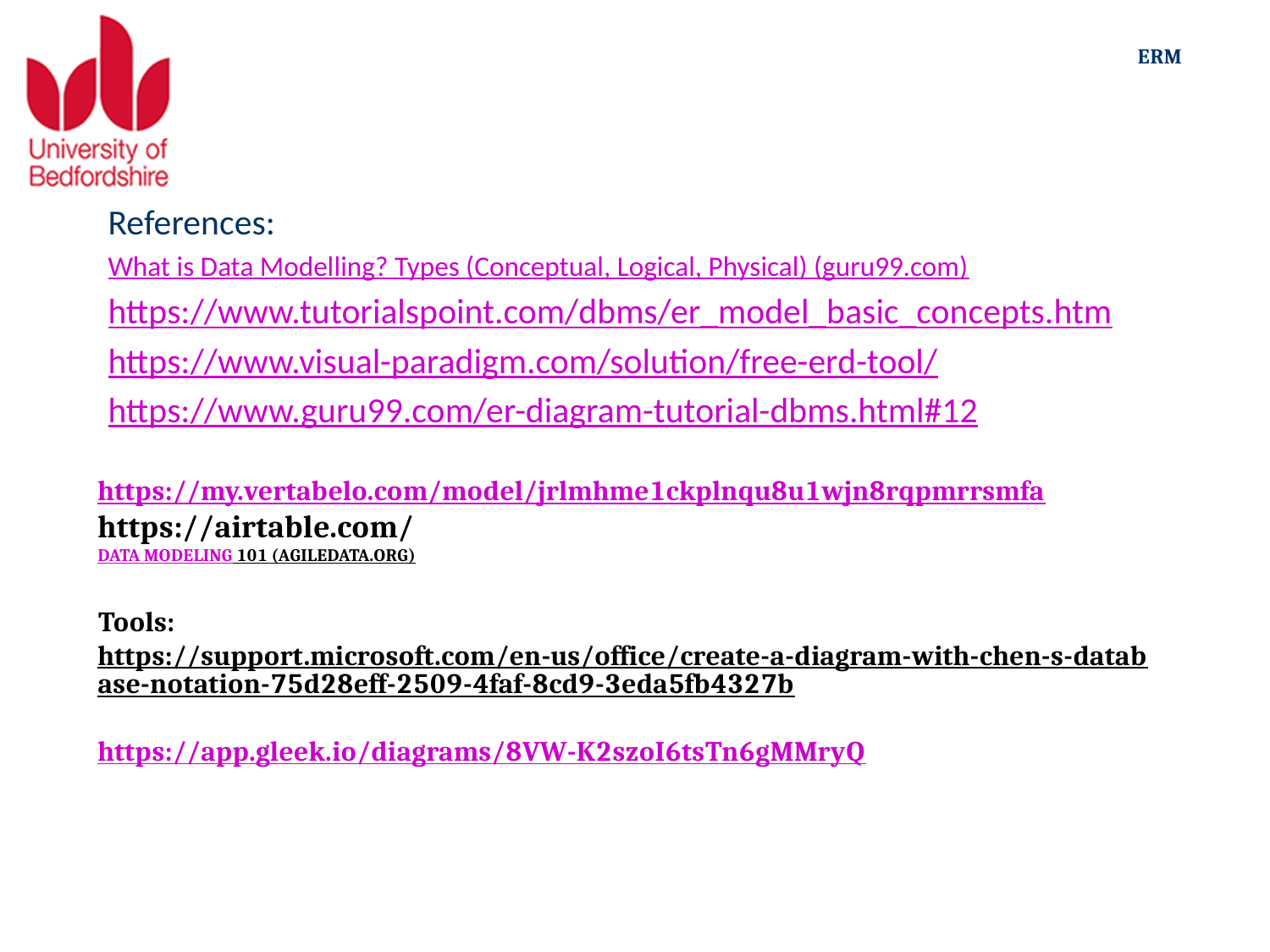

References:
What is Data Modelling? Types (Conceptual, Logical, Physical) (guru99.com)
https://www.tutorialspoint.com/dbms/er_model_basic_concepts.htm
https://www.visual-paradigm.com/solution/free-erd-tool/
https://www.guru99.com/er-diagram-tutorial-dbms.html#12
# https://my.vertabelo.com/model/jrlmhme1ckplnqu8u1wjn8rqpmrrsmfa https://airtable.com/ Data Modeling 101 (agiledata.org) Tools: https://support.microsoft.com/en-us/office/create-a-diagram-with-chen-s-database-notation-75d28eff-2509-4faf-8cd9-3eda5fb4327b https://app.gleek.io/diagrams/8VW-K2szoI6tsTn6gMMryQ